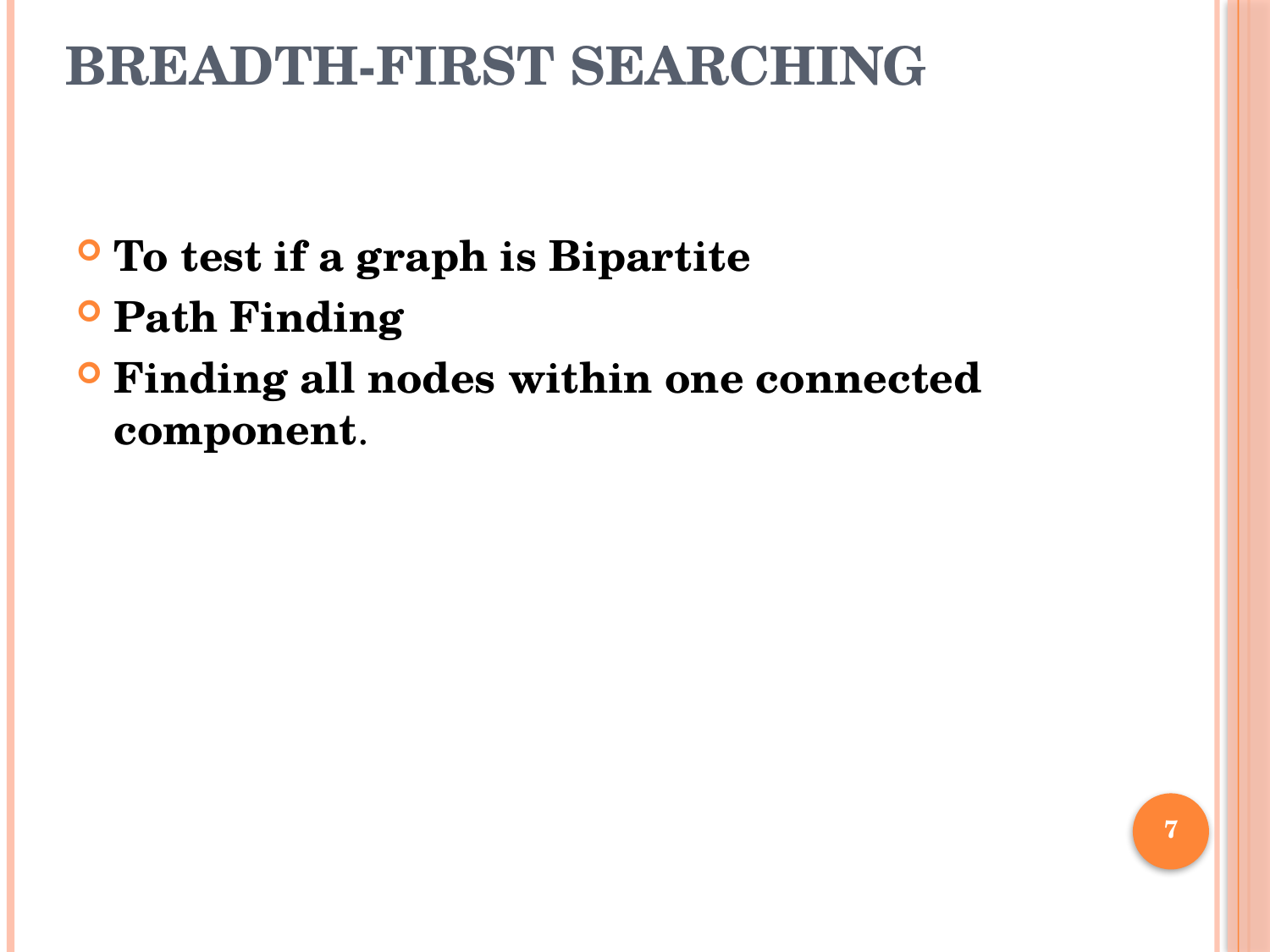

# Breadth-first searching
To test if a graph is Bipartite
Path Finding
Finding all nodes within one connected component.

7